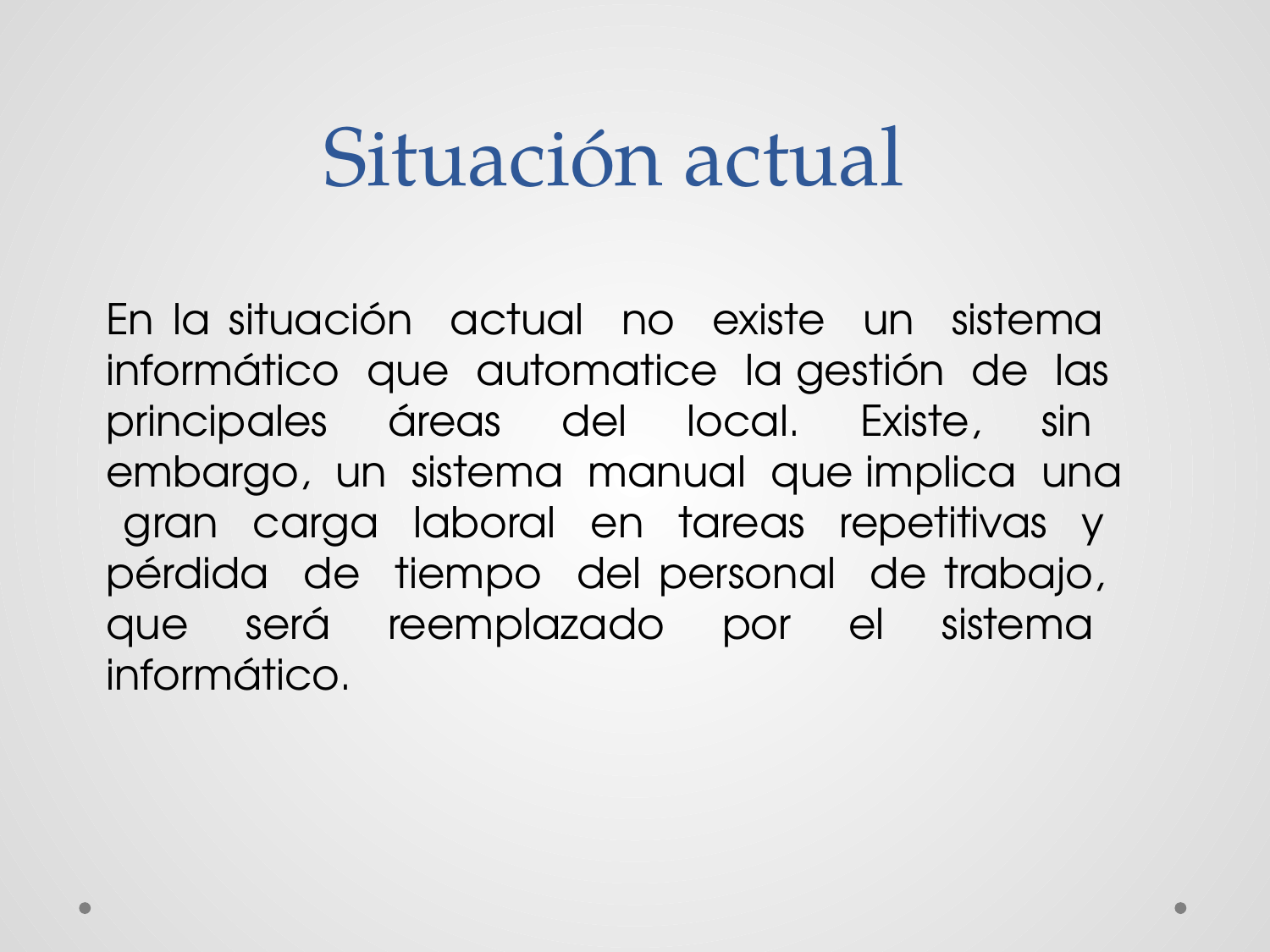

# Situación actual
En la situación  actual  no  existe  un  sistema  informático  que  automatice  la gestión  de  las  principales  áreas  del  local.  Existe,  sin  embargo,  un  sistema  manual  que implica  una  gran  carga  laboral  en  tareas  repetitivas  y  pérdida  de  tiempo  del personal  de trabajo,  que  será  reemplazado  por  el  sistema  informático.